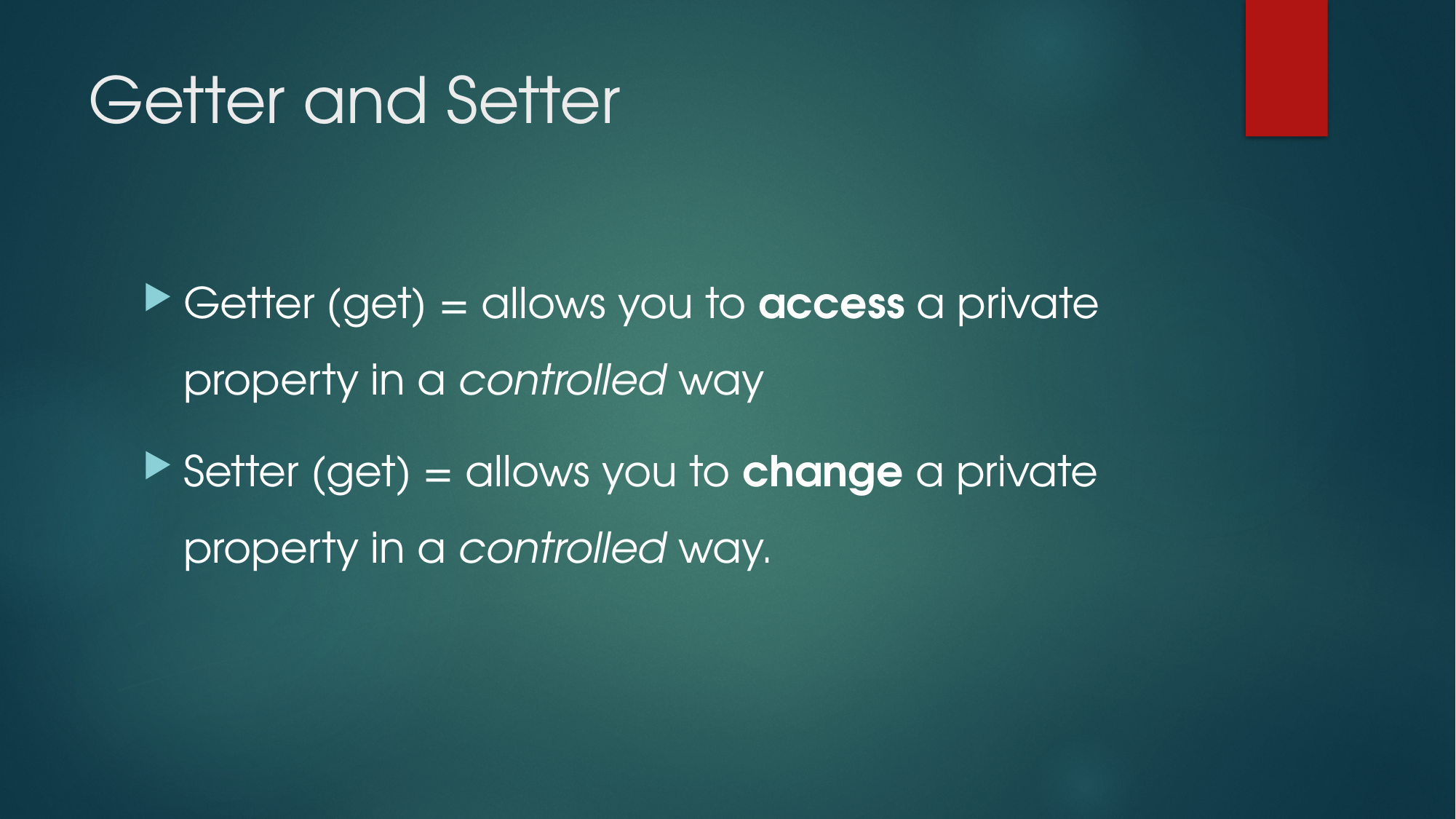

# Getter and Setter
Getter (get) = allows you to access a private property in a controlled way
Setter (get) = allows you to change a private property in a controlled way.